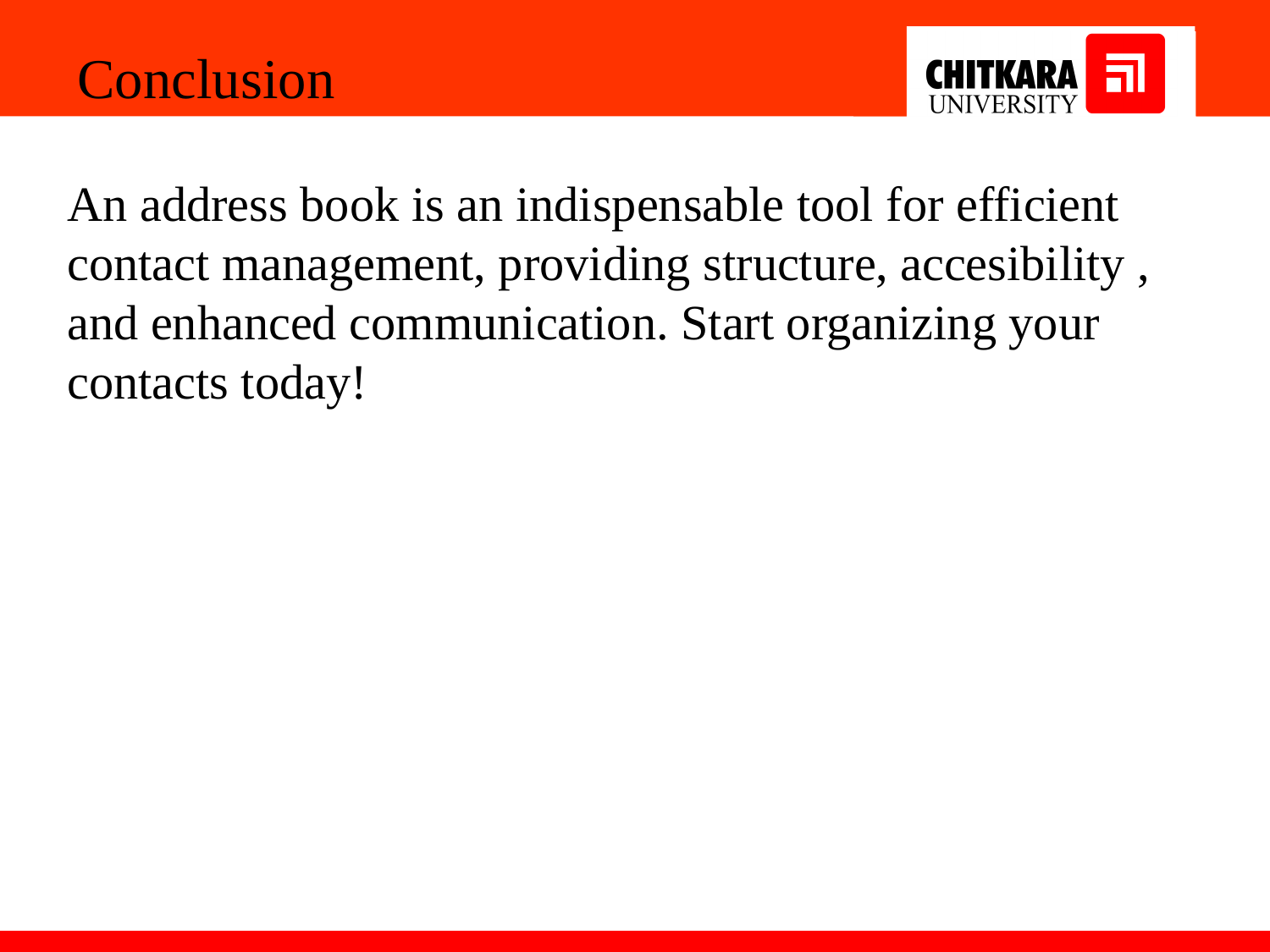

Conclusion
An address book is an indispensable tool for efficient contact management, providing structure, accesibility , and enhanced communication. Start organizing your contacts today!